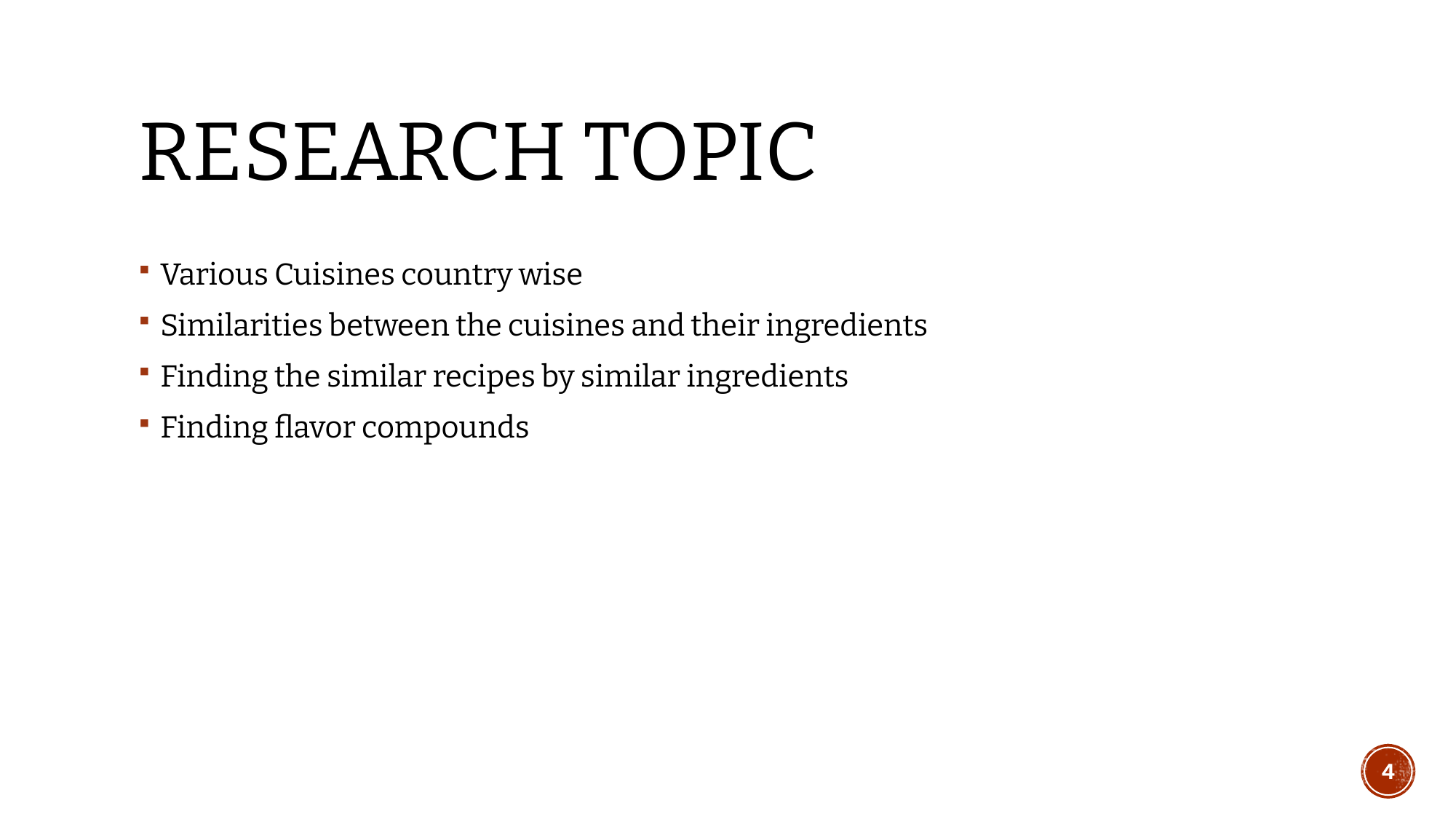

# Research Topic
Various Cuisines country wise
Similarities between the cuisines and their ingredients
Finding the similar recipes by similar ingredients
Finding flavor compounds

4